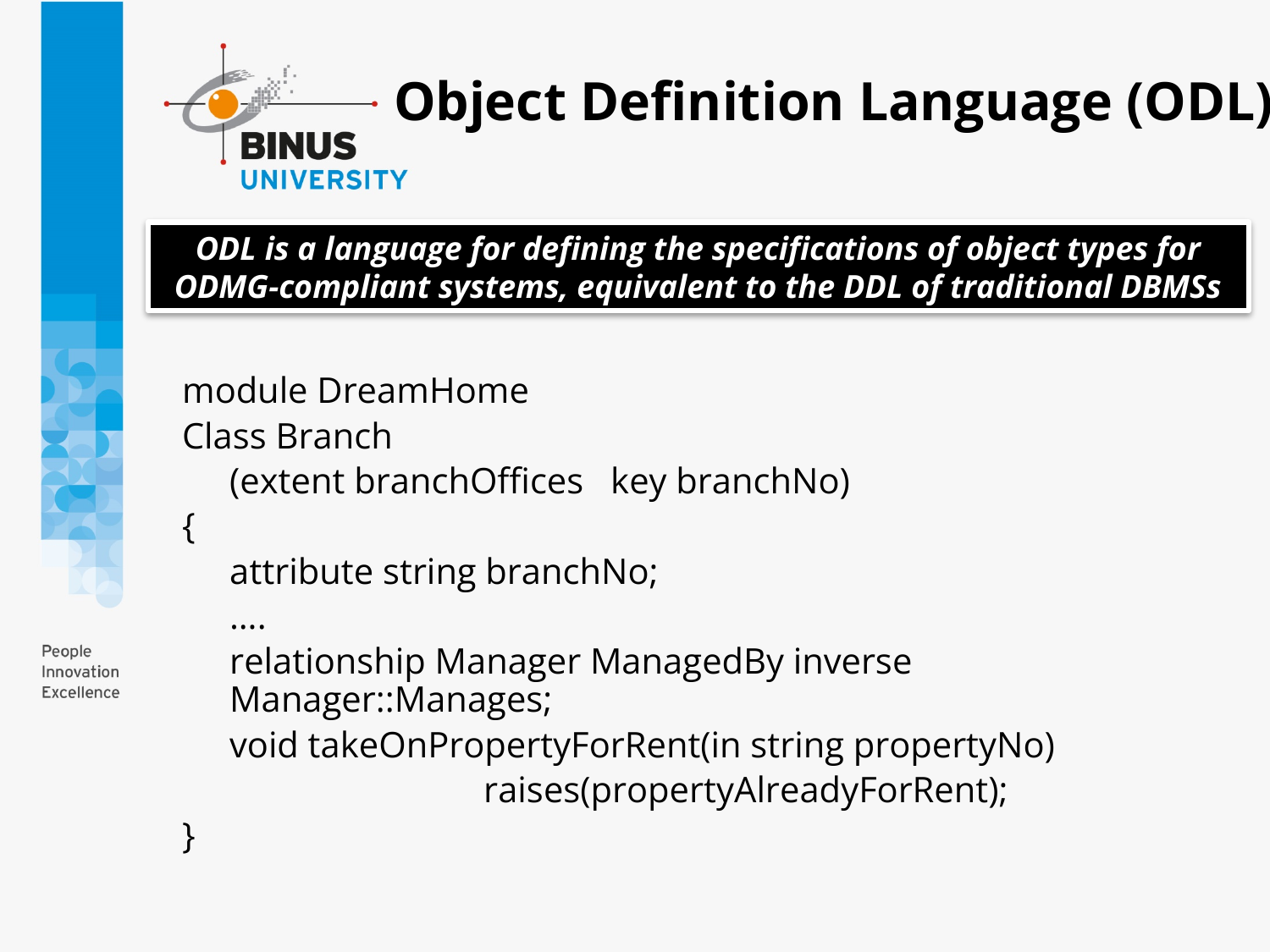

# Object Definition Language (ODL)
ODL is a language for defining the specifications of object types for ODMG-compliant systems, equivalent to the DDL of traditional DBMSs
module DreamHome
Class Branch
	(extent branchOffices 	key branchNo)
{
	attribute string branchNo;
	….
	relationship Manager ManagedBy inverse Manager::Manages;
	void takeOnPropertyForRent(in string propertyNo)
			raises(propertyAlreadyForRent);
}